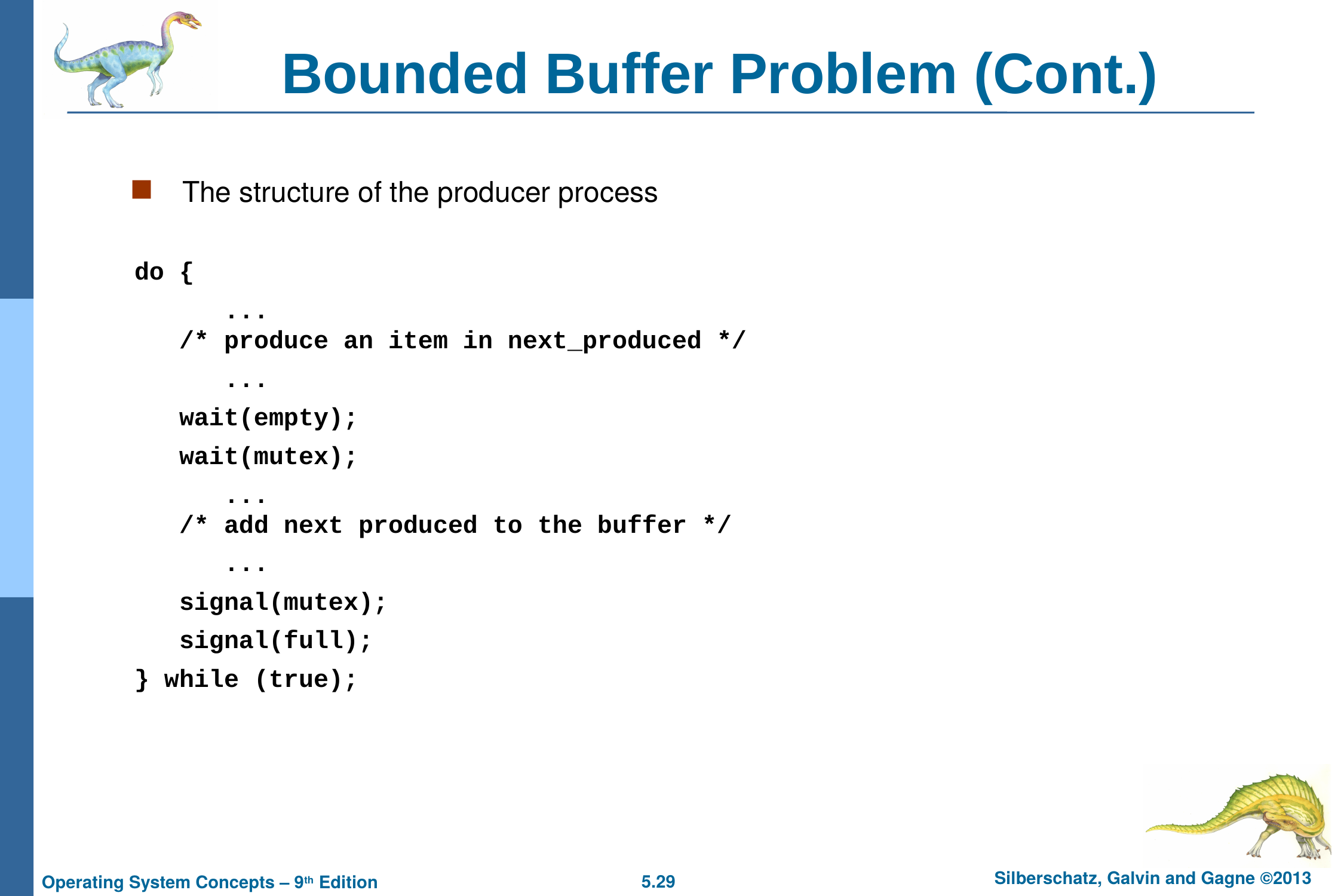

# Bounded Buffer Problem (Cont.)
The structure of the producer process

do {
      ...
   /* produce an item in next_produced */
      ...
   wait(empty);
   wait(mutex);
      ...
   /* add next produced to the buffer */
      ...
   signal(mutex);
   signal(full);
} while (true);